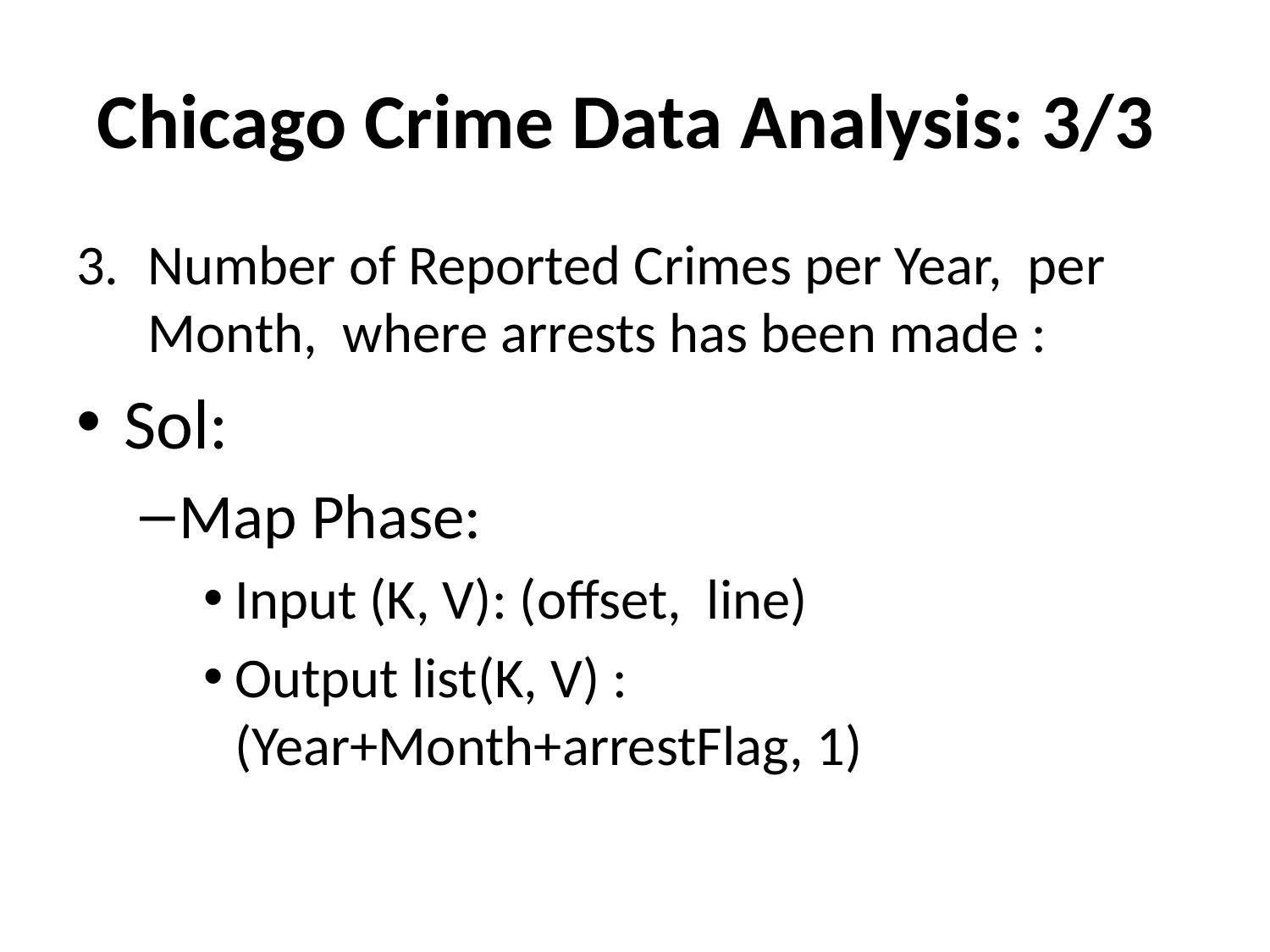

# Chicago Crime Data Analysis: 3/3
3. 	Number of Reported Crimes per Year,  per Month,  where arrests has been made :
Sol:
Map Phase:
Input (K, V): (offset,  line)
Output list(K, V) : (Year+Month+arrestFlag, 1)